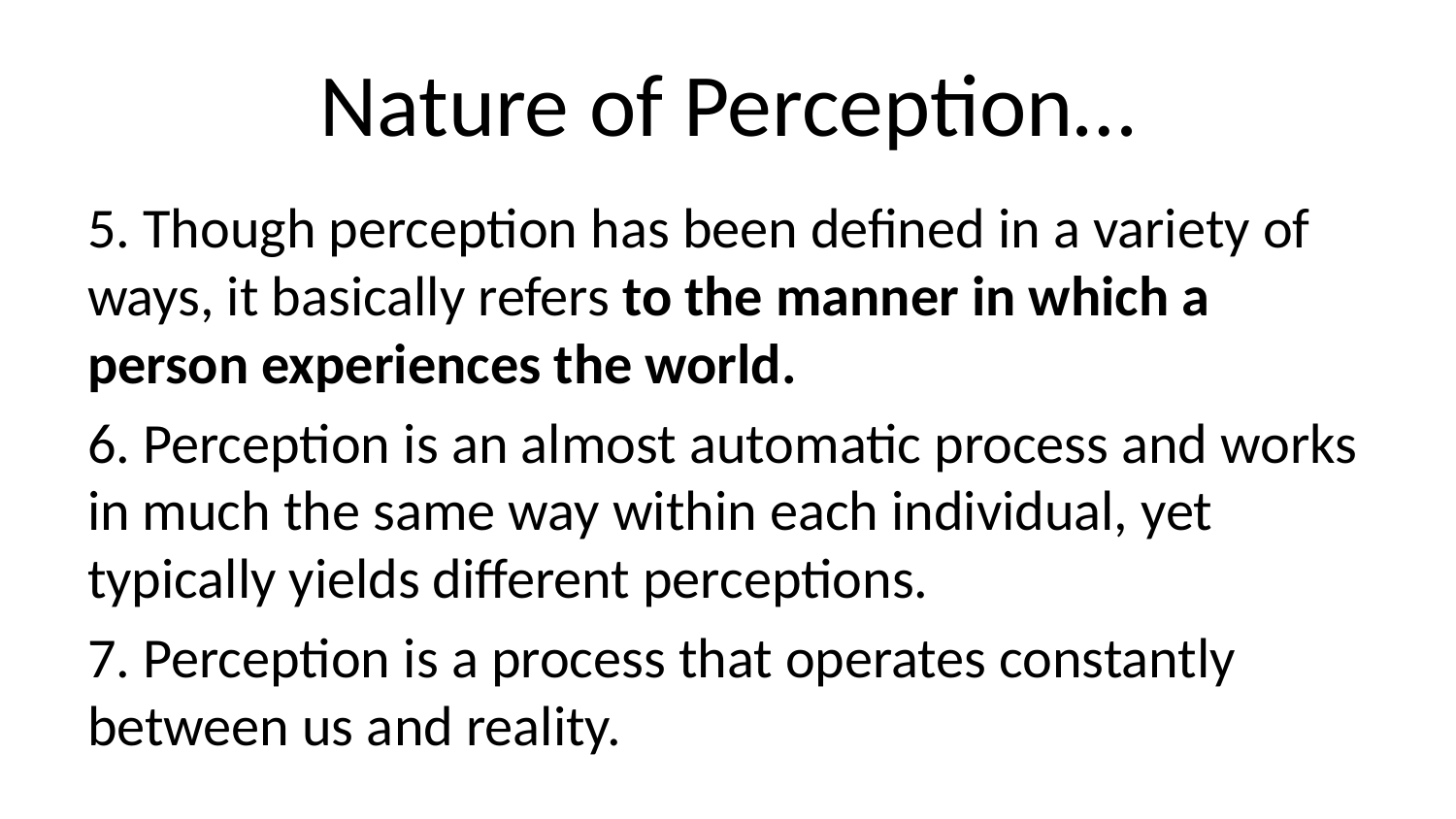

# Nature of Perception…
5. Though perception has been defined in a variety of ways, it basically refers to the manner in which a person experiences the world.
6. Perception is an almost automatic process and works in much the same way within each individual, yet typically yields different perceptions.
7. Perception is a process that operates constantly between us and reality.